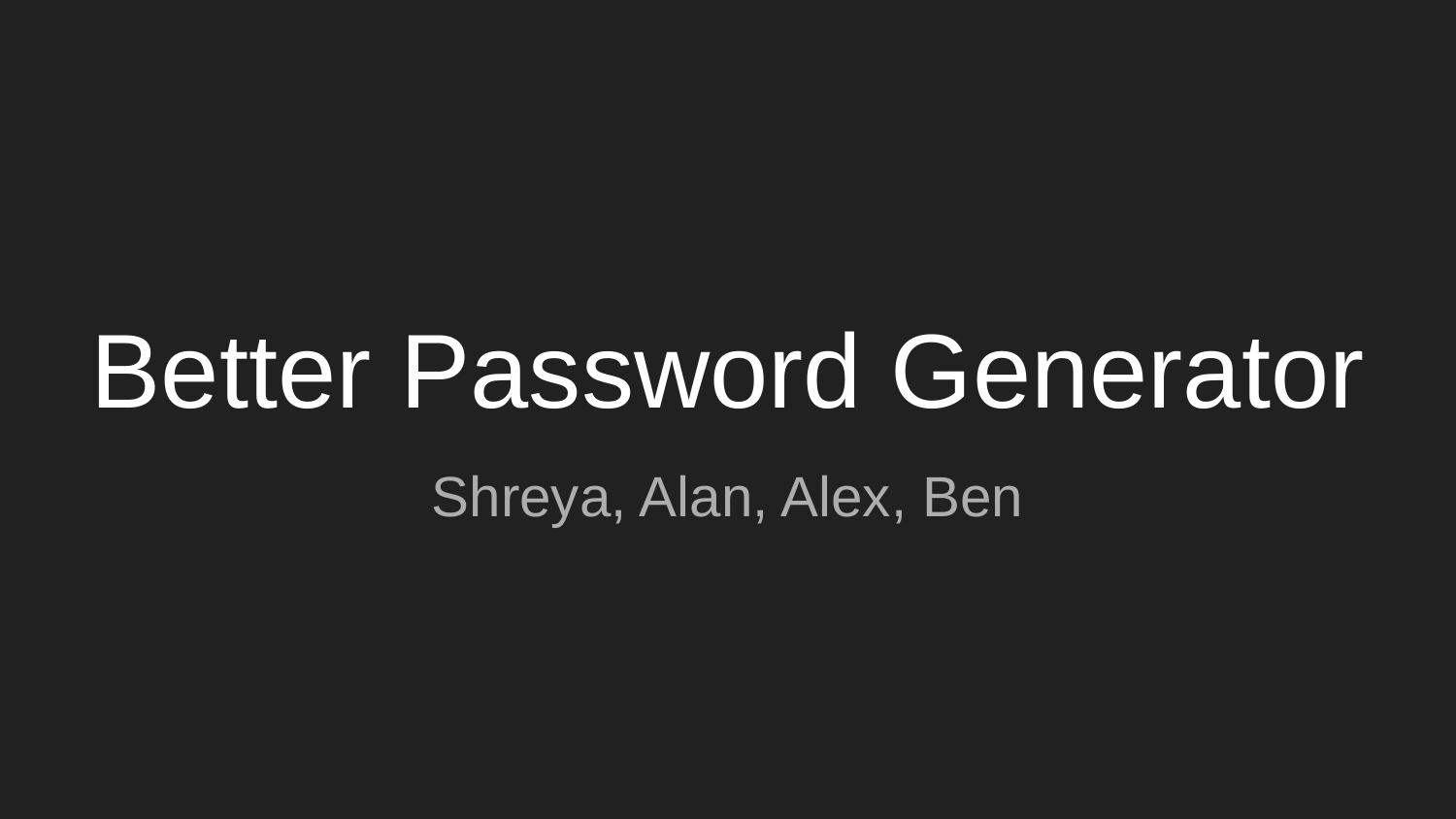

# Better Password Generator
Shreya, Alan, Alex, Ben